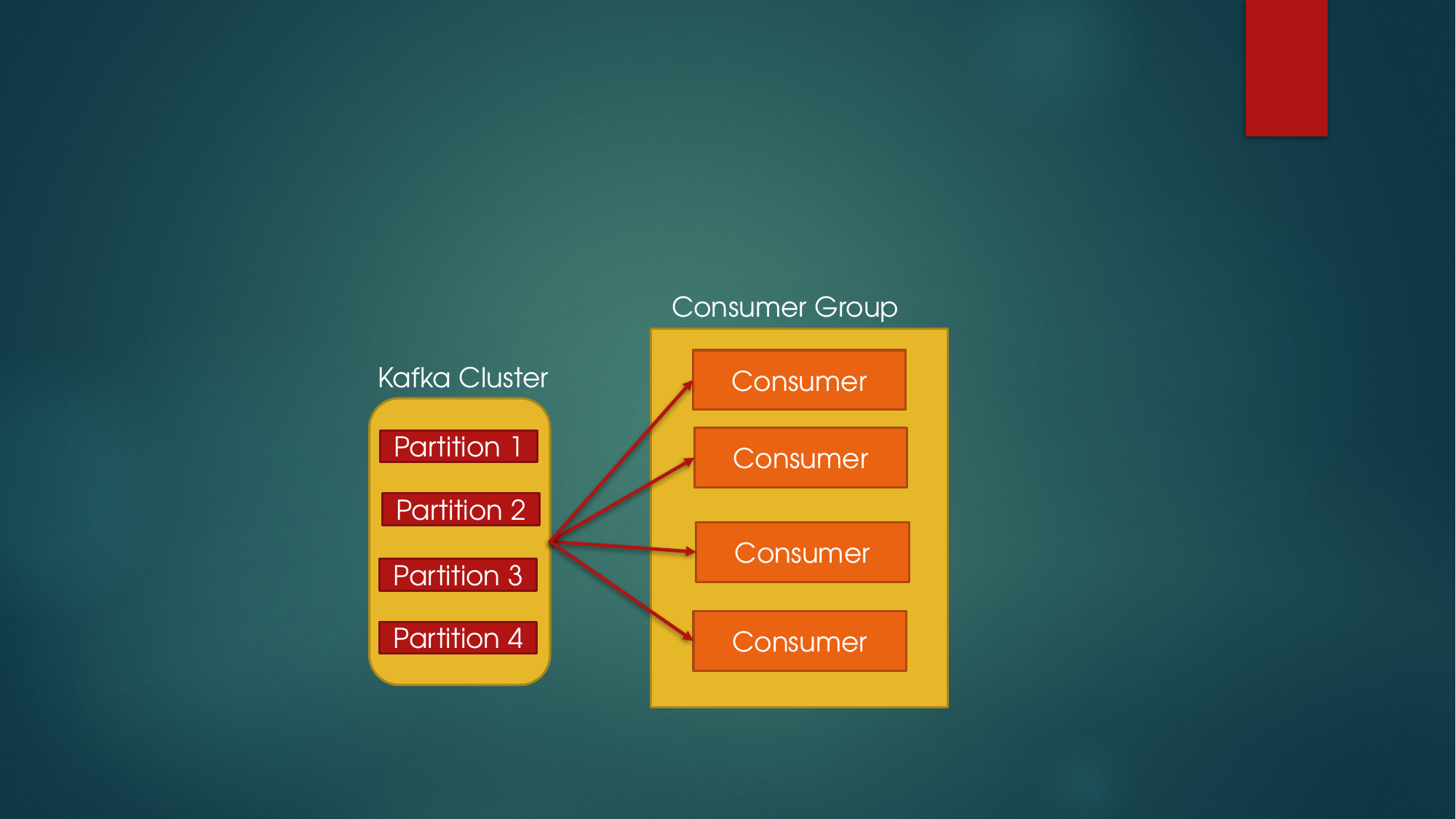

#

Consumer Group

Consumer
Kafka Cluster

Consumer
Partition 1
Partition 2
Consumer
Partition 3
Consumer
Partition 4